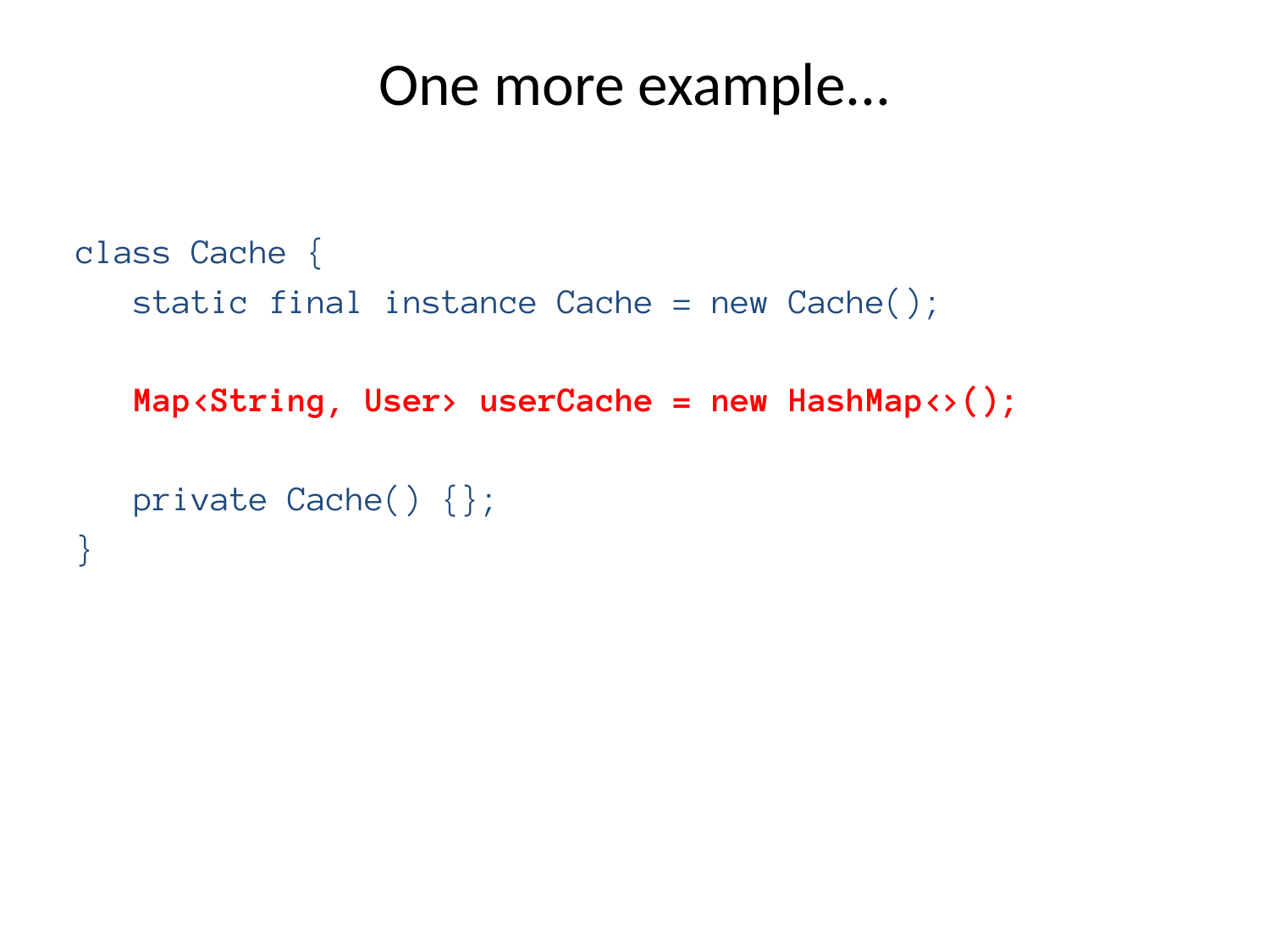

# One more example...
class Cache {
   static final instance Cache = new Cache();

   Map<String, User> userCache = new HashMap<>();

   private Cache() {};
}